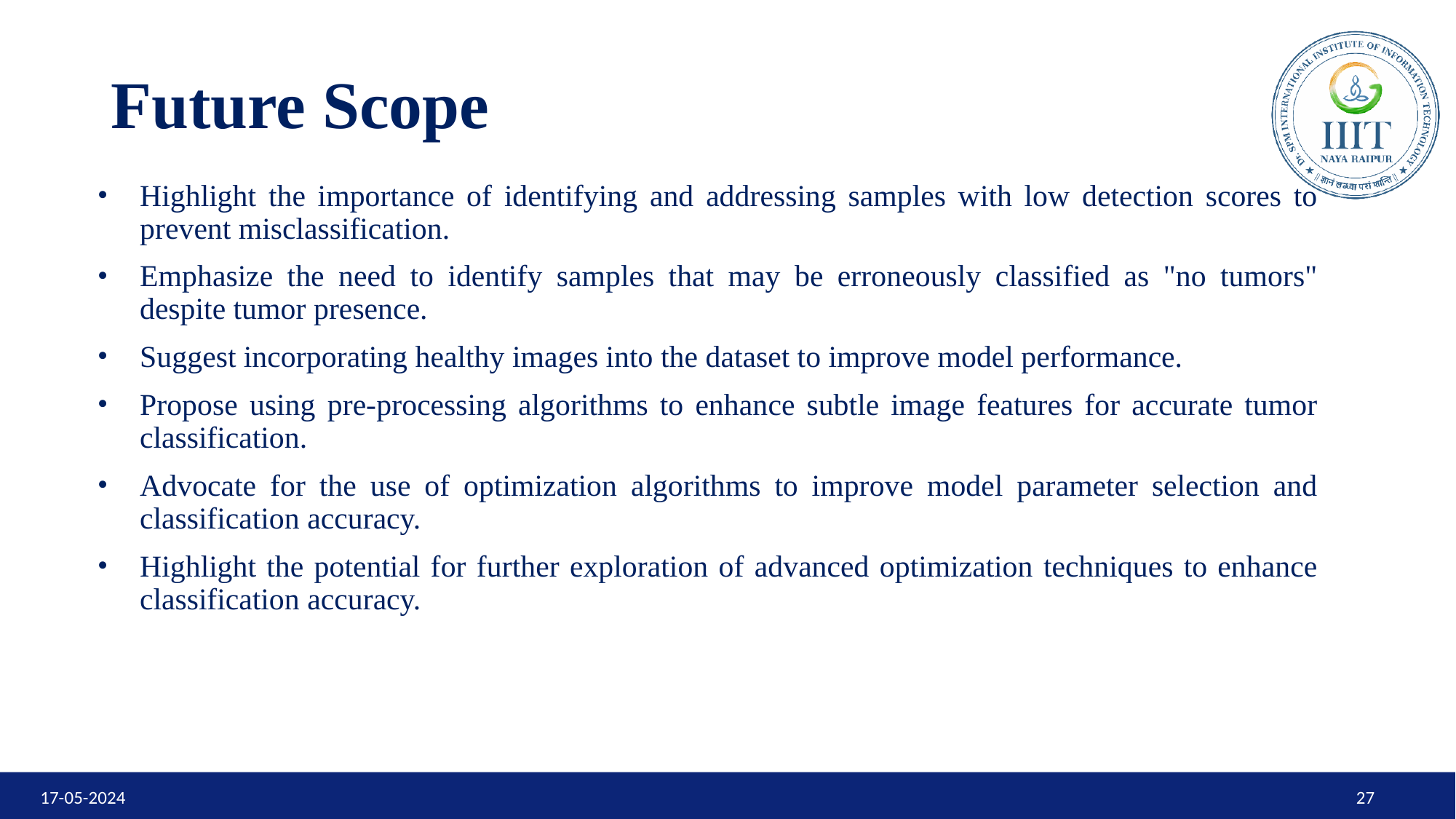

# Future Scope
Highlight the importance of identifying and addressing samples with low detection scores to prevent misclassification.
Emphasize the need to identify samples that may be erroneously classified as "no tumors" despite tumor presence.
Suggest incorporating healthy images into the dataset to improve model performance.
Propose using pre-processing algorithms to enhance subtle image features for accurate tumor classification.
Advocate for the use of optimization algorithms to improve model parameter selection and classification accuracy.
Highlight the potential for further exploration of advanced optimization techniques to enhance classification accuracy.

17-05-2024
27